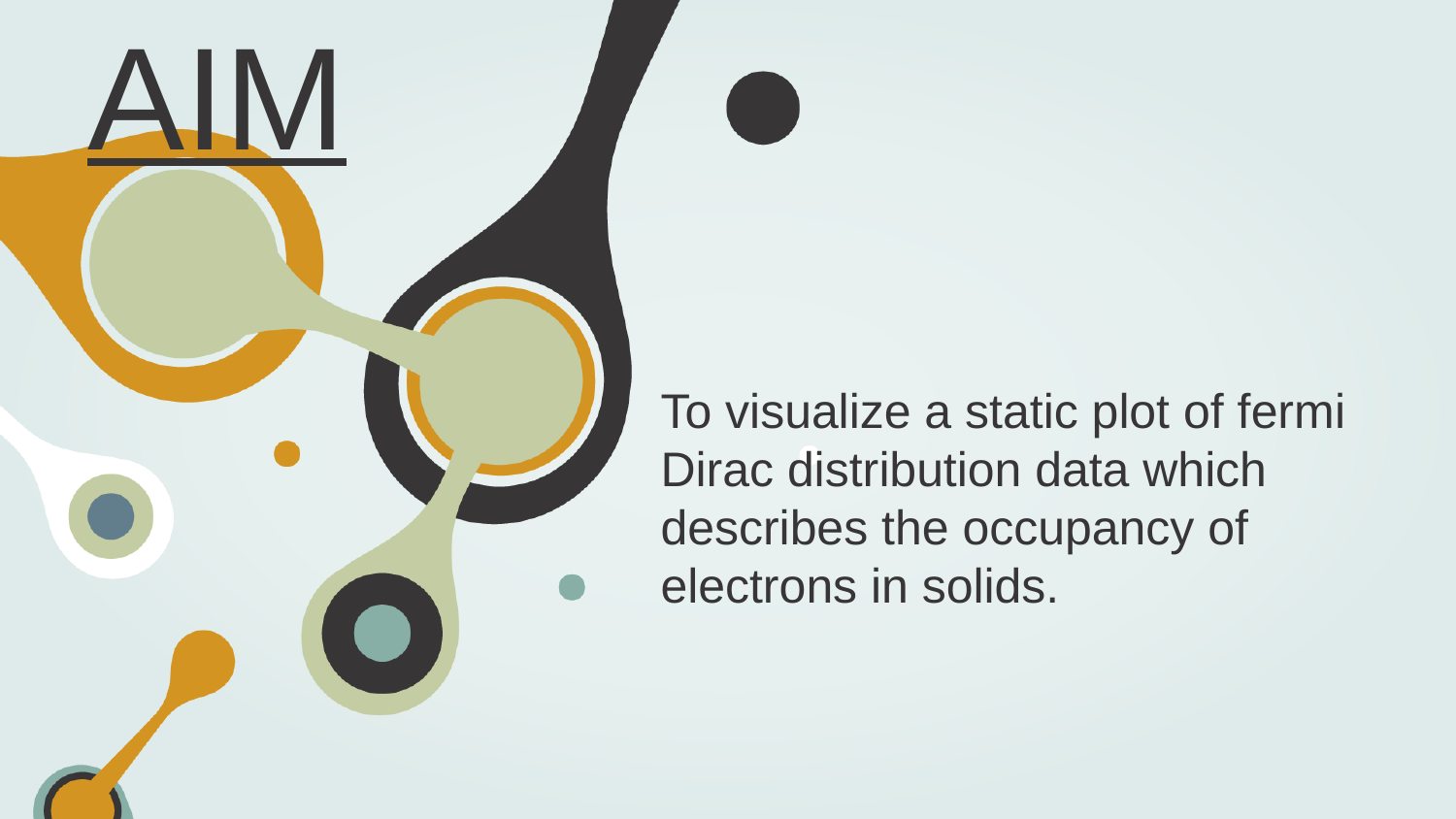

AIM
# To visualize a static plot of fermi Dirac distribution data which describes the occupancy of electrons in solids.